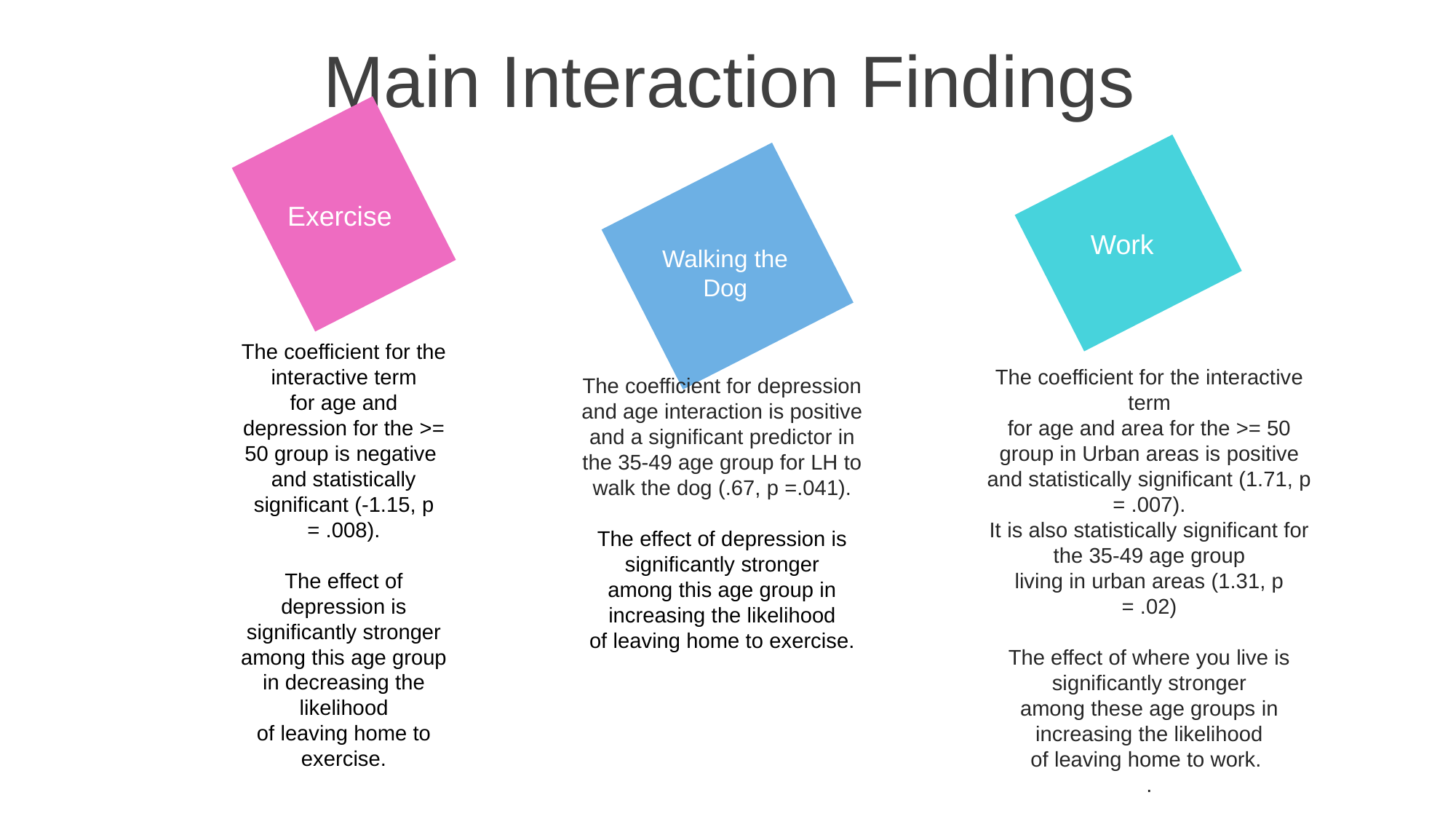

Main Interaction Findings

Exercise
Work
Walking the Dog
The coefficient for the interactive term
for age and depression for the >= 50 group is negative
and statistically significant (-1.15, p = .008).

The effect of depression is significantly stronger
among this age group in decreasing the likelihood
of leaving home to exercise.
The coefficient for the interactive term
for age and area for the >= 50 group in Urban areas is positive
and statistically significant (1.71, p = .007).
It is also statistically significant for the 35-49 age group
living in urban areas (1.31, p = .02)

The effect of where you live is significantly stronger
among these age groups in increasing the likelihood
of leaving home to work.
.
The coefficient for depression and age interaction is positive and a significant predictor in the 35-49 age group for LH to walk the dog (.67, p =.041).

The effect of depression is significantly stronger
among this age group in increasing the likelihood
of leaving home to exercise.